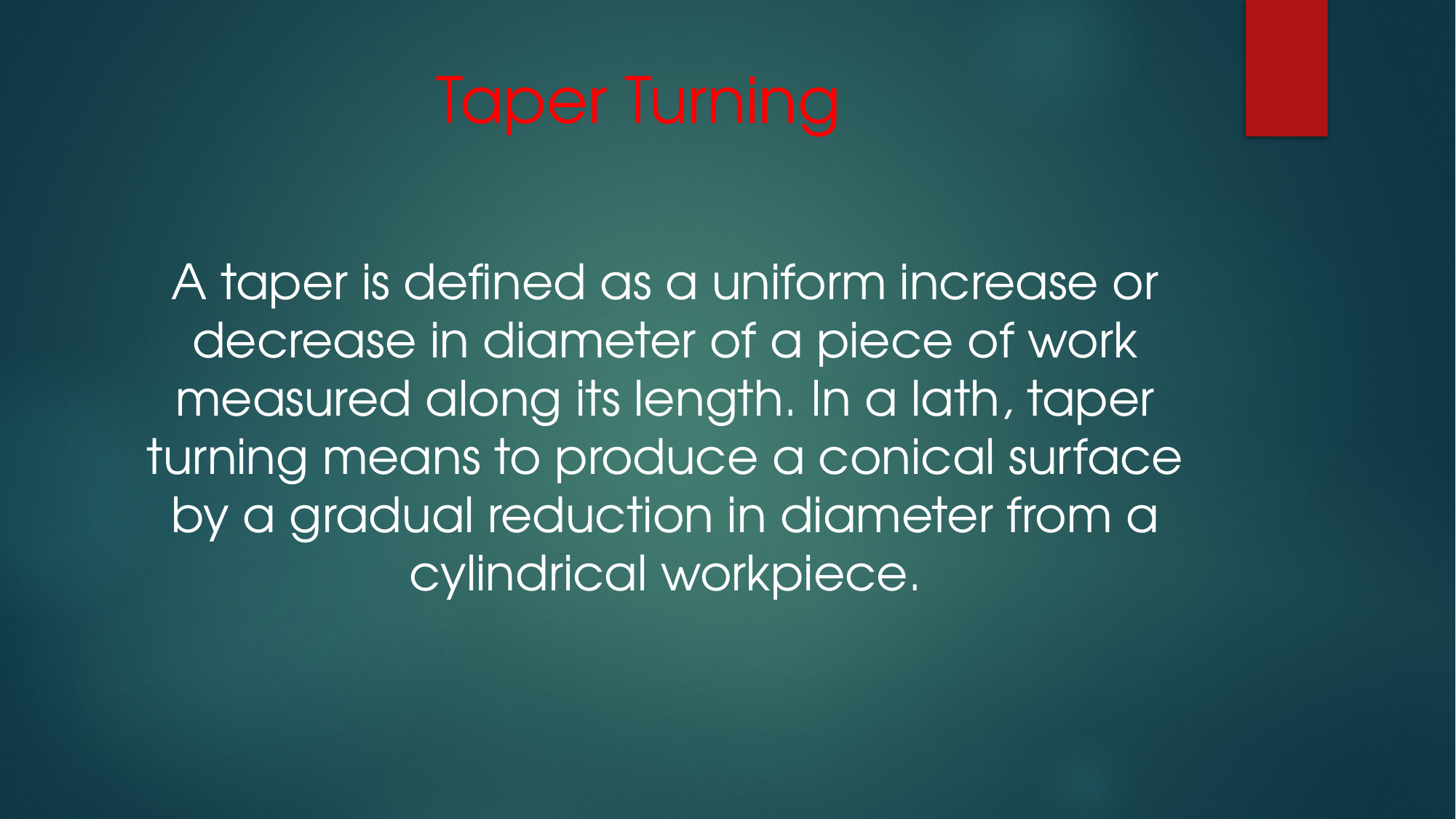

# Taper Turning
A taper is defined as a uniform increase or decrease in diameter of a piece of work measured along its length. In a lath, taper turning means to produce a conical surface by a gradual reduction in diameter from a cylindrical workpiece.